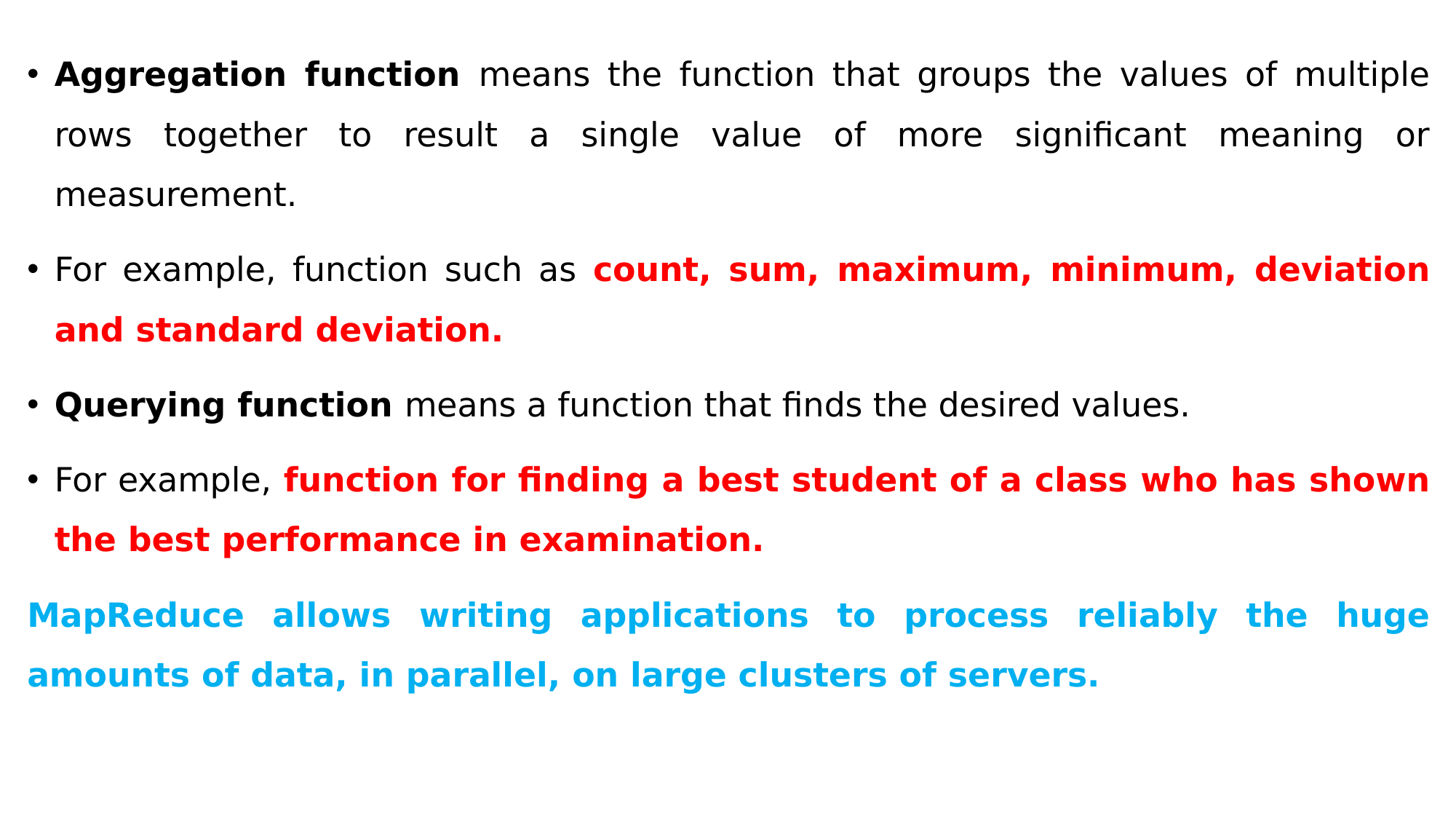

Aggregation function means the function that groups the values of multiple rows together to result a single value of more significant meaning or measurement.
For example, function such as count, sum, maximum, minimum, deviation and standard deviation.
Querying function means a function that finds the desired values.
For example, function for finding a best student of a class who has shown the best performance in examination.
MapReduce allows writing applications to process reliably the huge amounts of data, in parallel, on large clusters of servers.